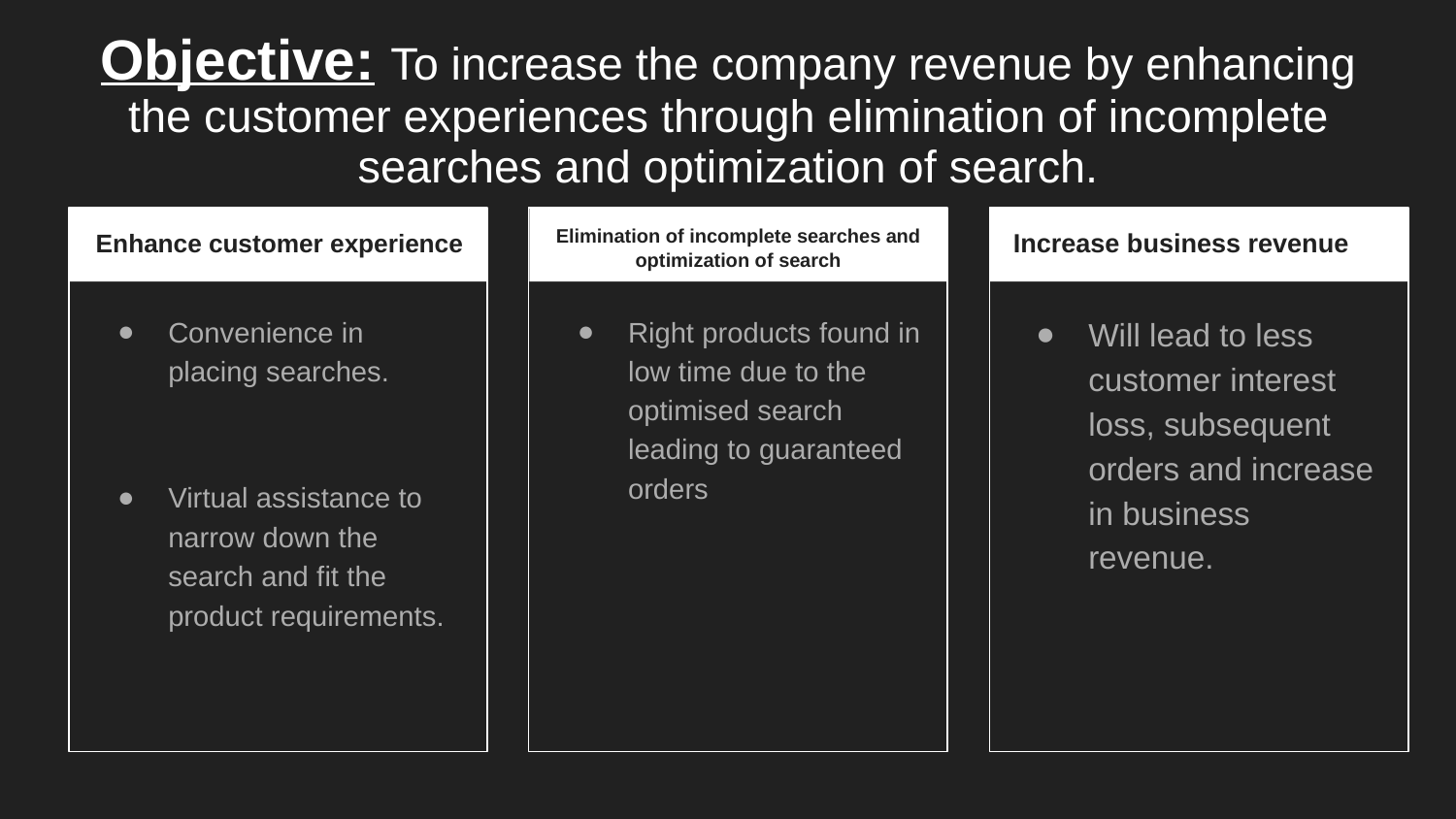

# Objective: To increase the company revenue by enhancing the customer experiences through elimination of incomplete searches and optimization of search.

Enhance customer experience

Elimination of incomplete searches and optimization of search

Increase business revenue
Convenience in placing searches.

Virtual assistance to narrow down the search and fit the product requirements.
Right products found in low time due to the optimised search leading to guaranteed orders
Will lead to less customer interest loss, subsequent orders and increase in business revenue.